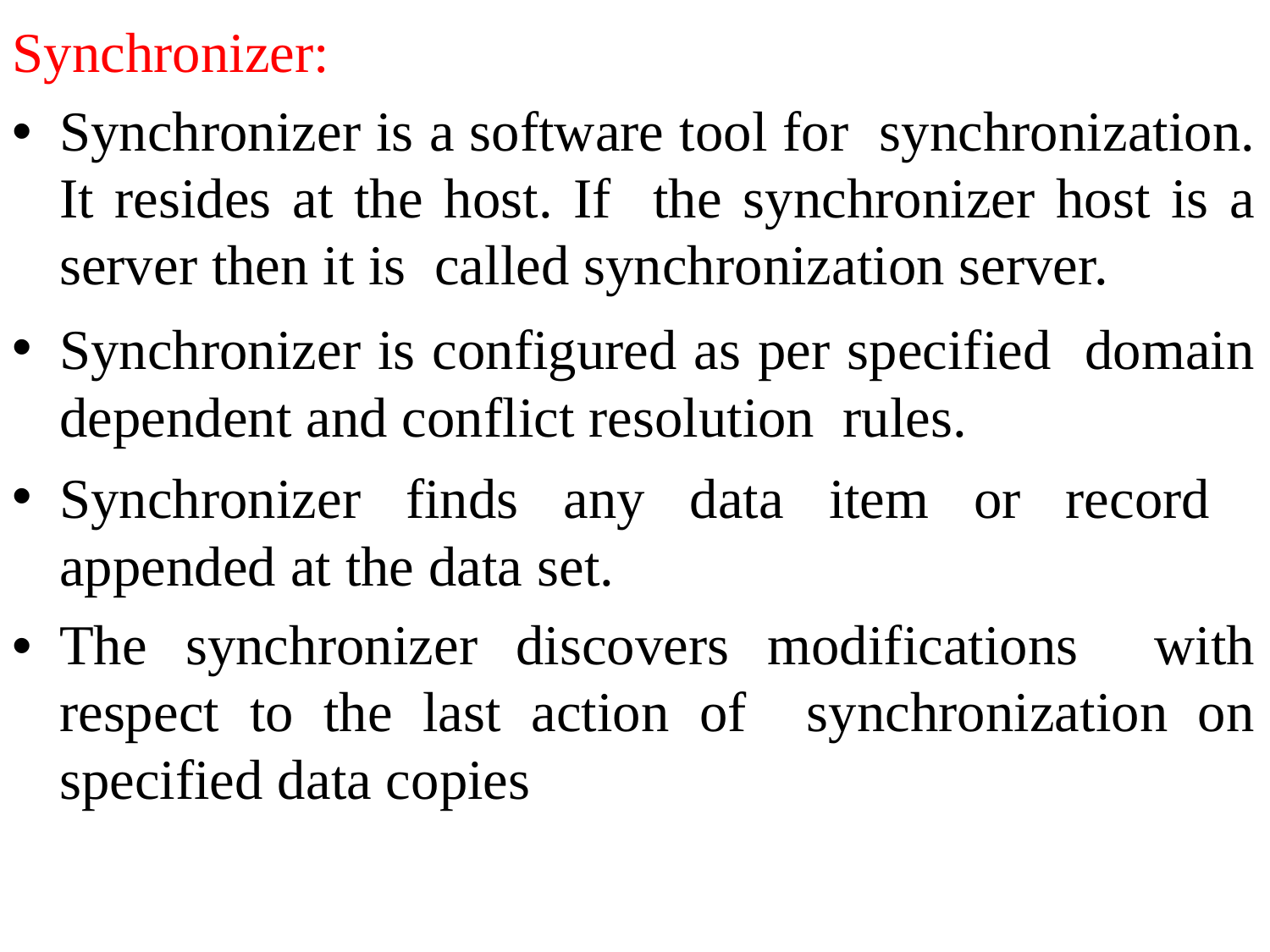

Synchronizer:
Synchronizer is a software tool for  synchronization. It resides at the host. If  the synchronizer host is a server then it is  called synchronization server.
Synchronizer is configured as per specified  domain dependent and conflict resolution  rules.
Synchronizer finds any data item or record  appended at the data set.
The synchronizer discovers modifications  with respect to the last action of  synchronization on specified data copies